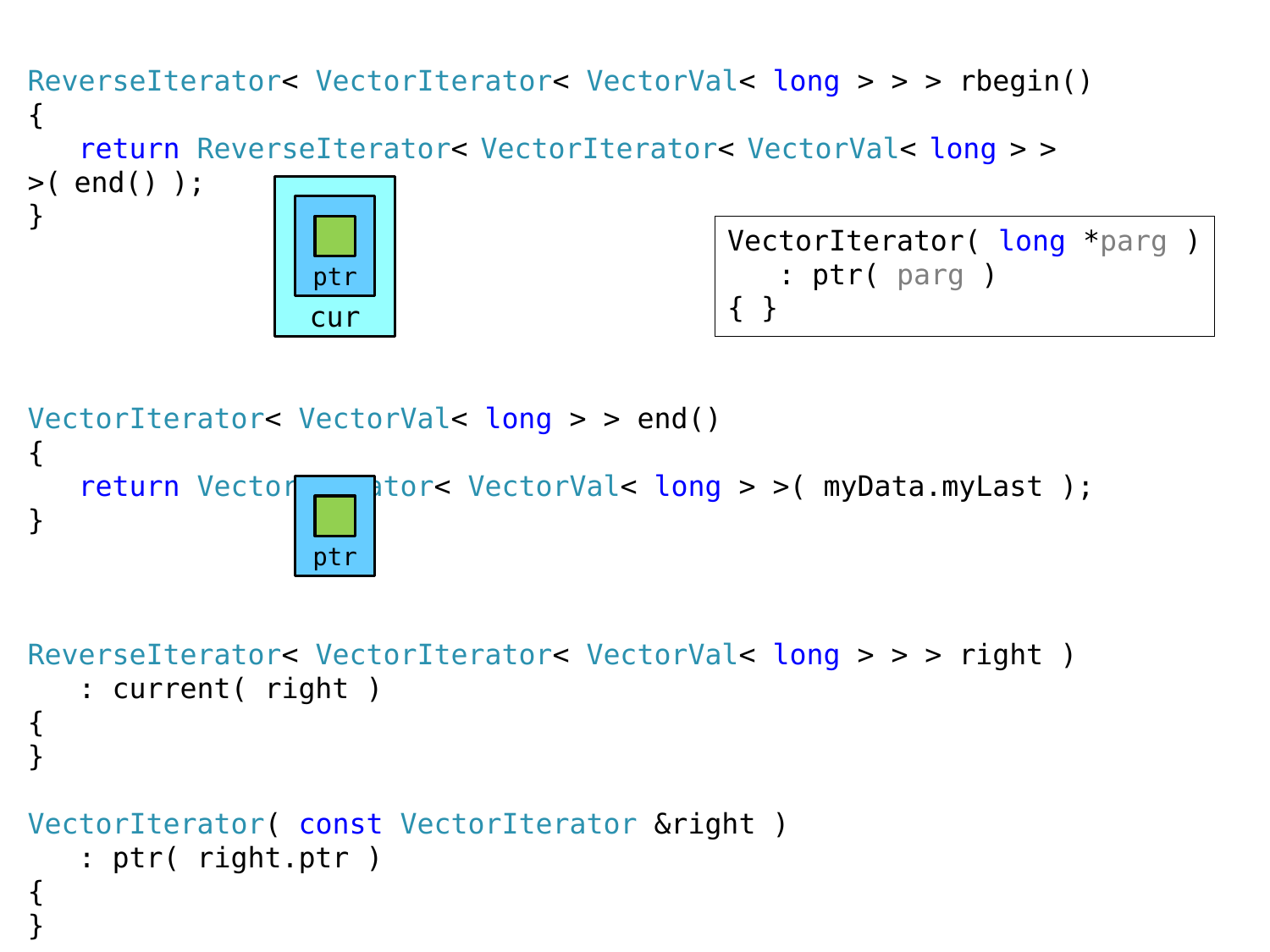

ReverseIterator< VectorIterator< VectorVal< long > > > rbegin()
{
   return ReverseIterator< VectorIterator< VectorVal< long > > >( end() );
}

VectorIterator< VectorVal< long > > end()
{
   return VectorIterator< VectorVal< long > >( myData.myLast );
}

ReverseIterator< VectorIterator< VectorVal< long > > > right )
   : current( right )
{
}

VectorIterator( const VectorIterator &right )
   : ptr( right.ptr )
{
}

VectorIterator( long *parg )
   : ptr( parg )
{ }
ptr
cur

ptr